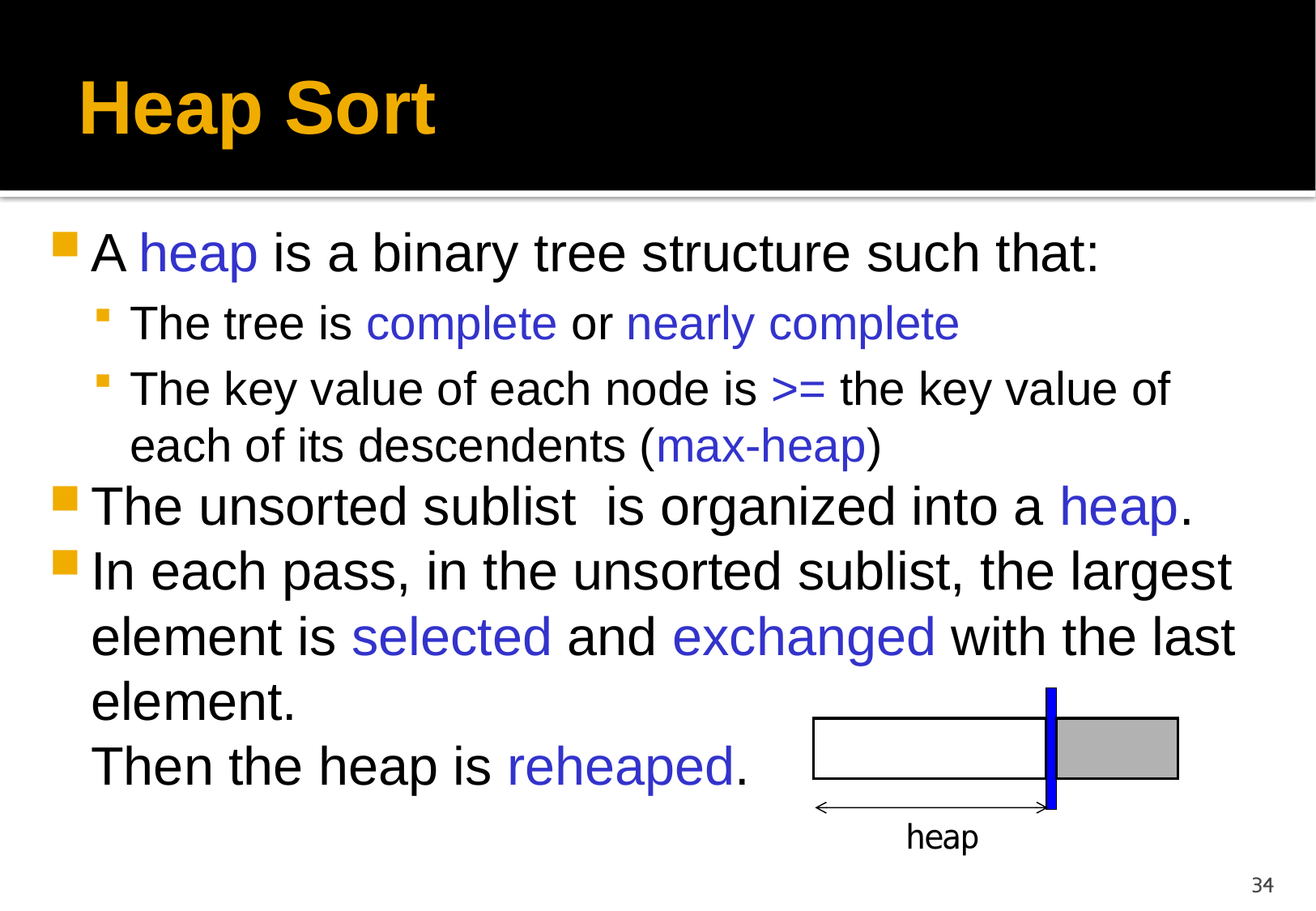

# Heap Sort
A heap is a binary tree structure such that:
The tree is complete or nearly complete
The key value of each node is >= the key value of each of its descendents (max-heap)
The unsorted sublist  is organized into a heap.
In each pass, in the unsorted sublist, the largest element is selected and exchanged with the last element.
	Then the heap is reheaped.

heap
34